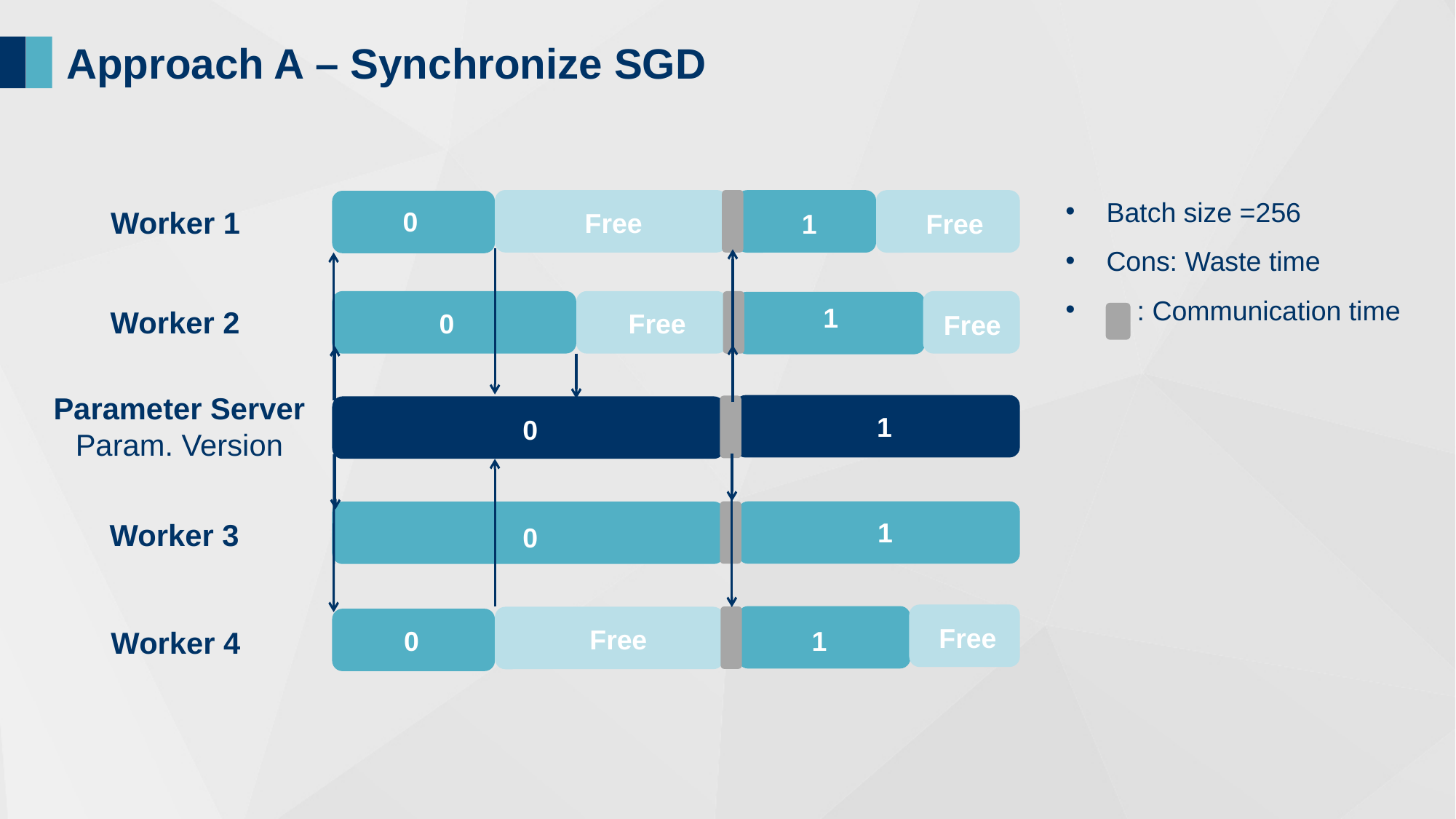

Approach A – Synchronize SGD

Batch size =256
Cons: Waste time
    : Communication time

Worker 1
0
Free
1
Free

1
Worker 2
0
Free
Free

Parameter Server
Param. Version

1
0

Worker 3
1
0

Free
Free
Worker 4
1
0